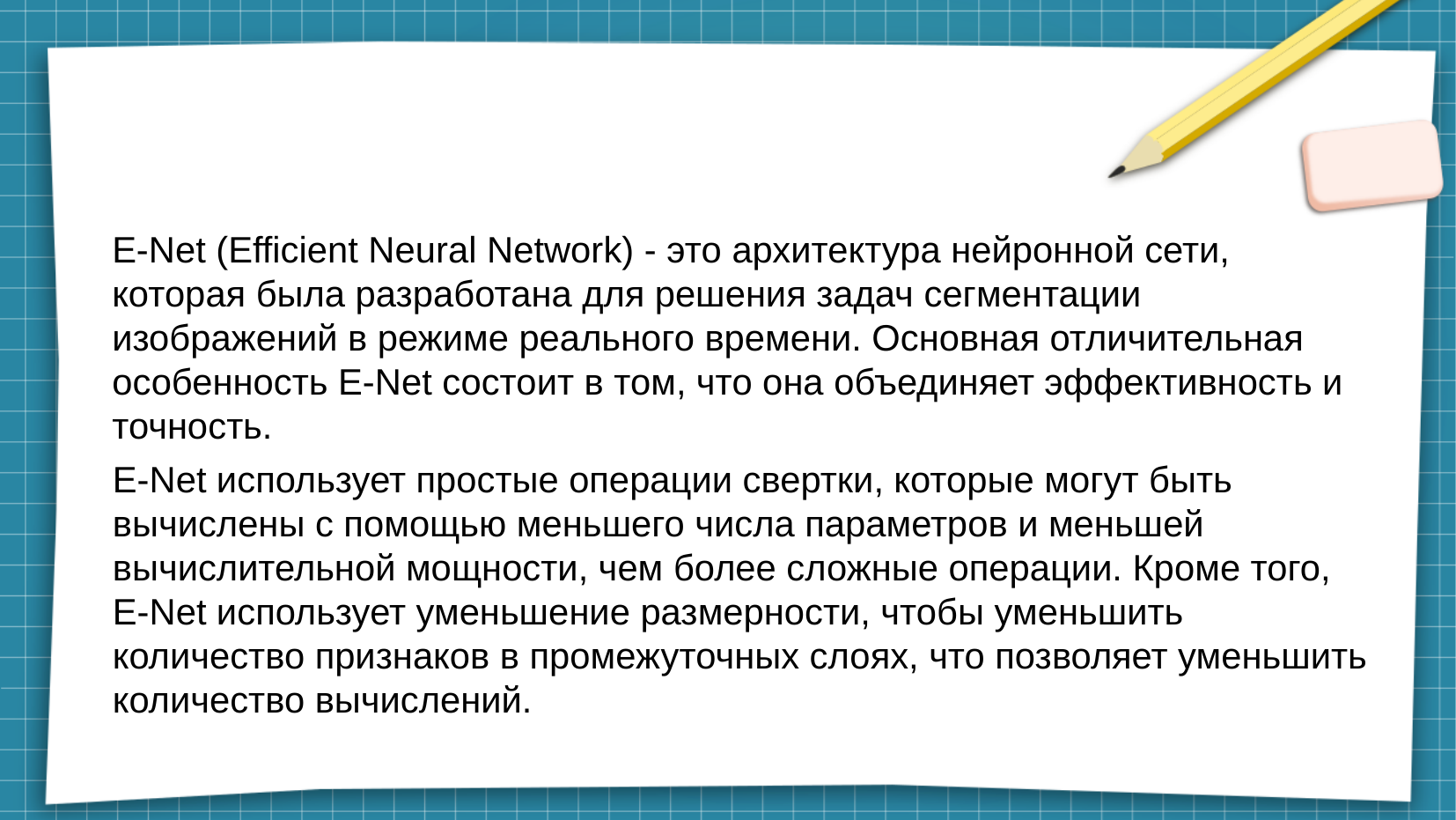

E-Net (Efficient Neural Network) - это архитектура нейронной сети, которая была разработана для решения задач сегментации изображений в режиме реального времени. Основная отличительная особенность E-Net состоит в том, что она объединяет эффективность и точность.
E-Net использует простые операции свертки, которые могут быть вычислены с помощью меньшего числа параметров и меньшей вычислительной мощности, чем более сложные операции. Кроме того, E-Net использует уменьшение размерности, чтобы уменьшить количество признаков в промежуточных слоях, что позволяет уменьшить количество вычислений.